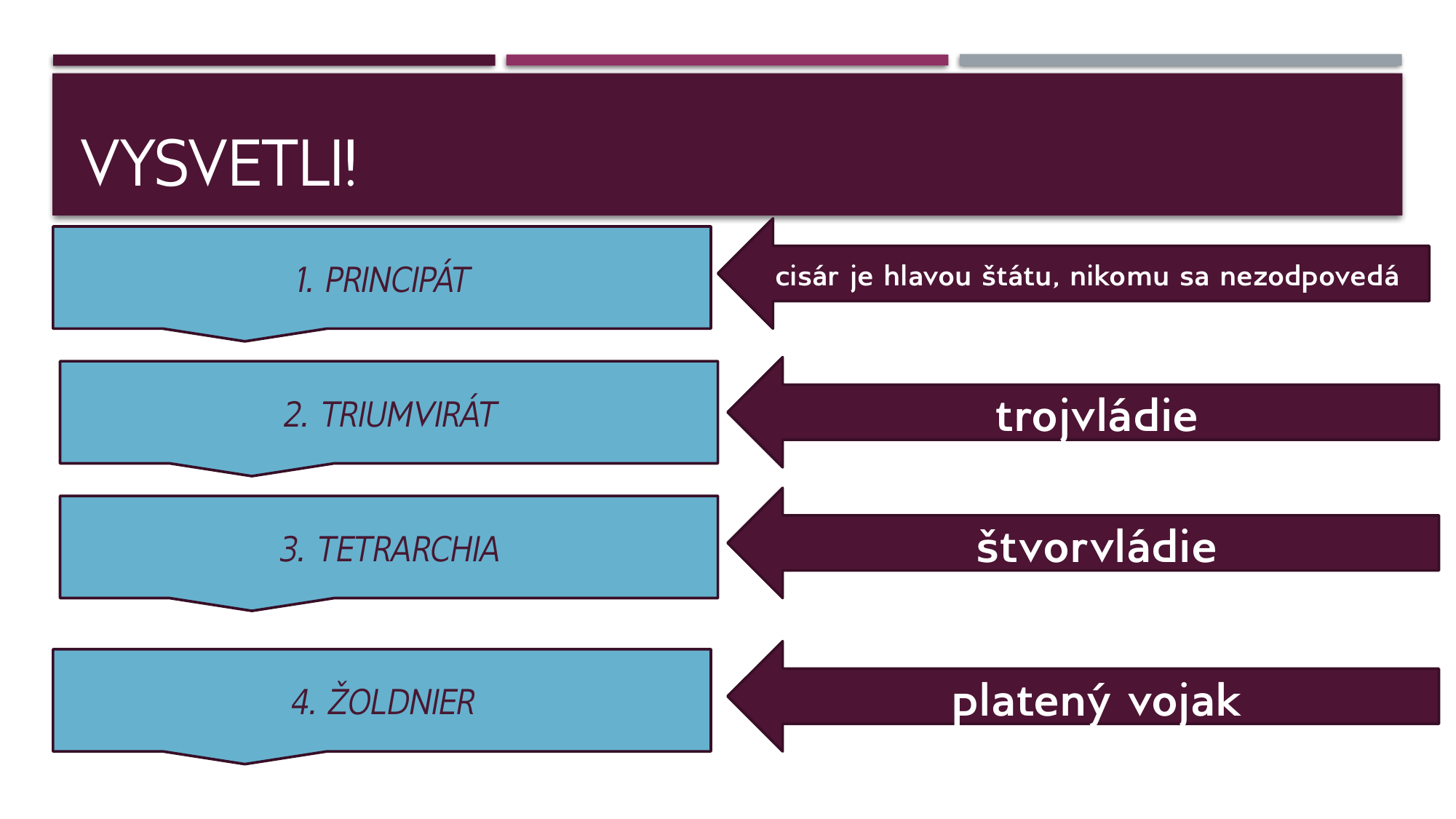

# VYSVETLI!
cisár je hlavou štátu, nikomu sa nezodpovedá
1. PRINCIPÁT
trojvládie
2. TRIUMVIRÁT
štvorvládie
3. TETRARCHIA
platený vojak
4. ŽOLDNIER